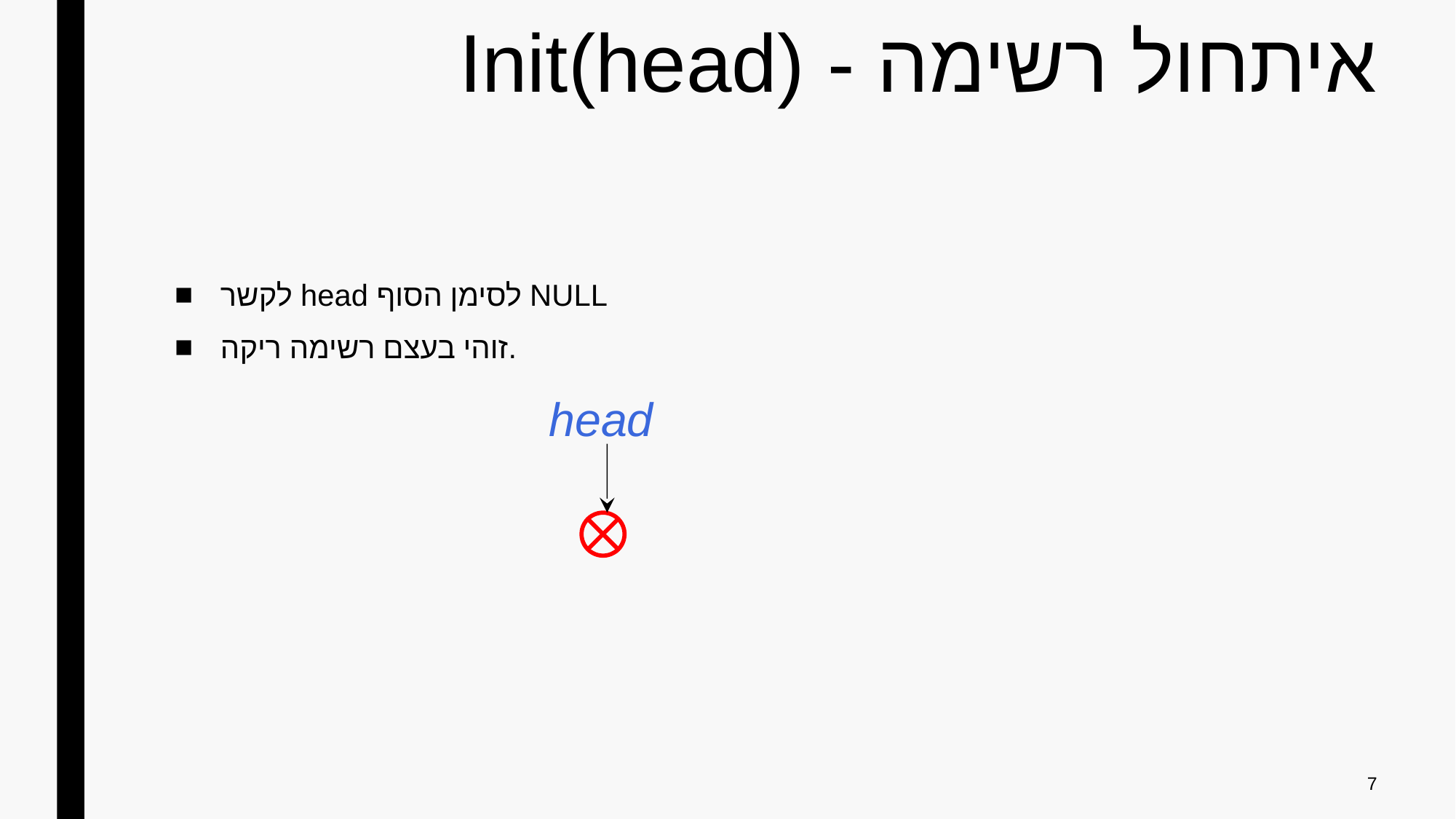

# איתחול רשימה - Init(head)
לקשר head לסימן הסוף NULL
זוהי בעצם רשימה ריקה.

head

7